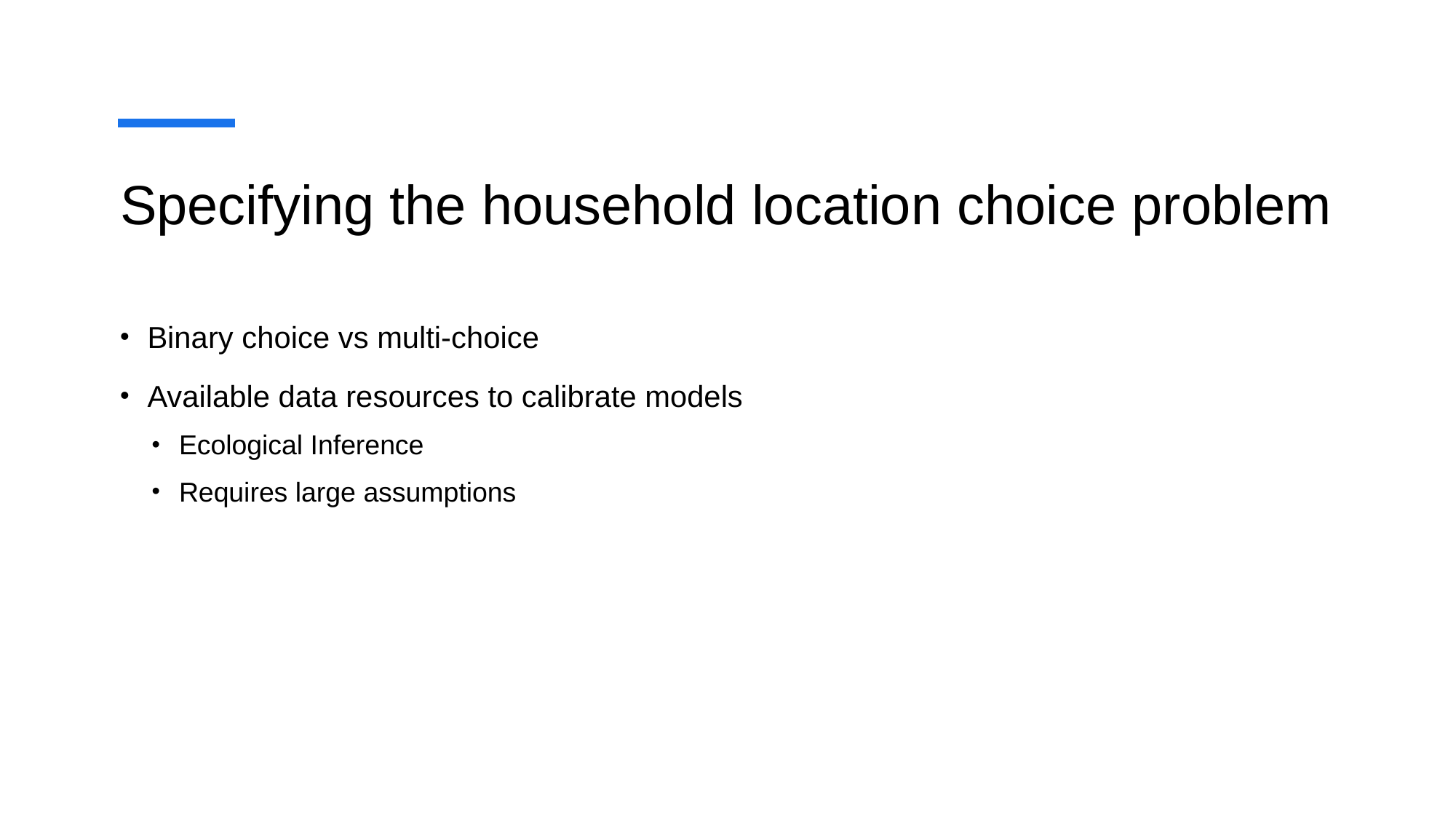

# Specifying the household location choice problem
Binary choice vs multi-choice
Available data resources to calibrate models
Ecological Inference
Requires large assumptions